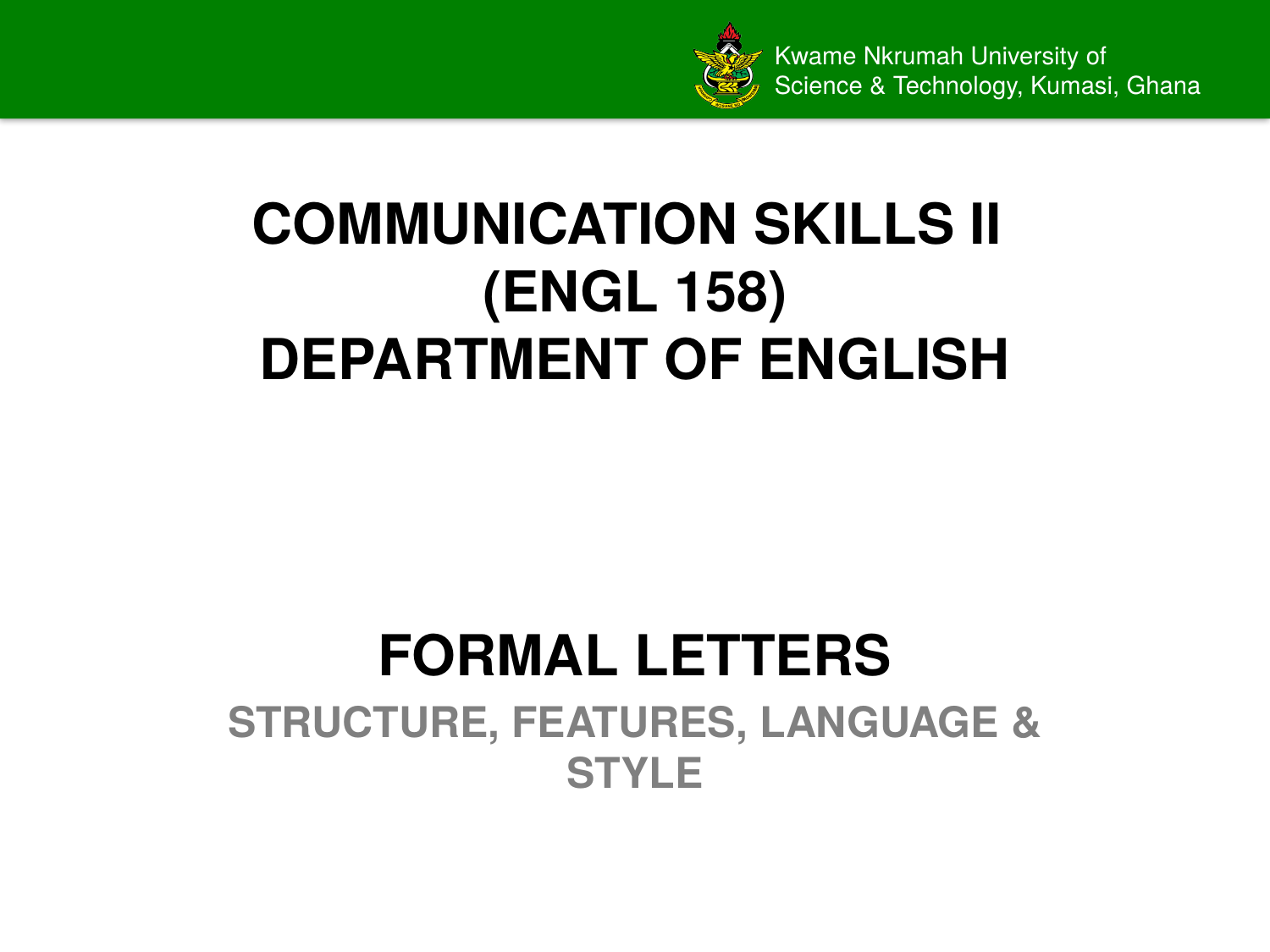

# COMMUNICATION SKILLS II (ENGL 158) DEPARTMENT OF ENGLISH
FORMAL LETTERS
STRUCTURE, FEATURES, LANGUAGE & STYLE